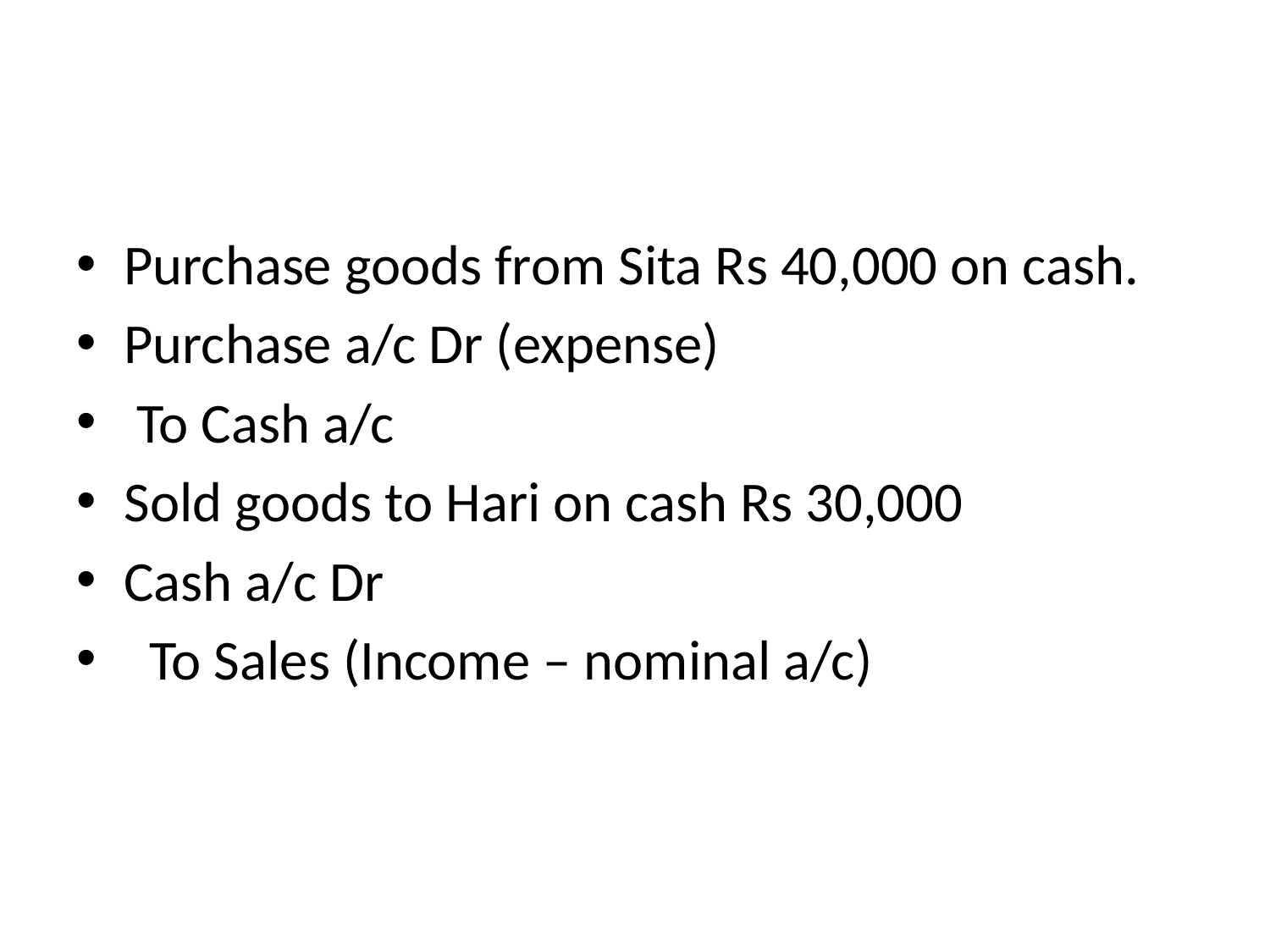

#
Purchase goods from Sita Rs 40,000 on cash.
Purchase a/c Dr (expense)
 To Cash a/c
Sold goods to Hari on cash Rs 30,000
Cash a/c Dr
  To Sales (Income – nominal a/c)